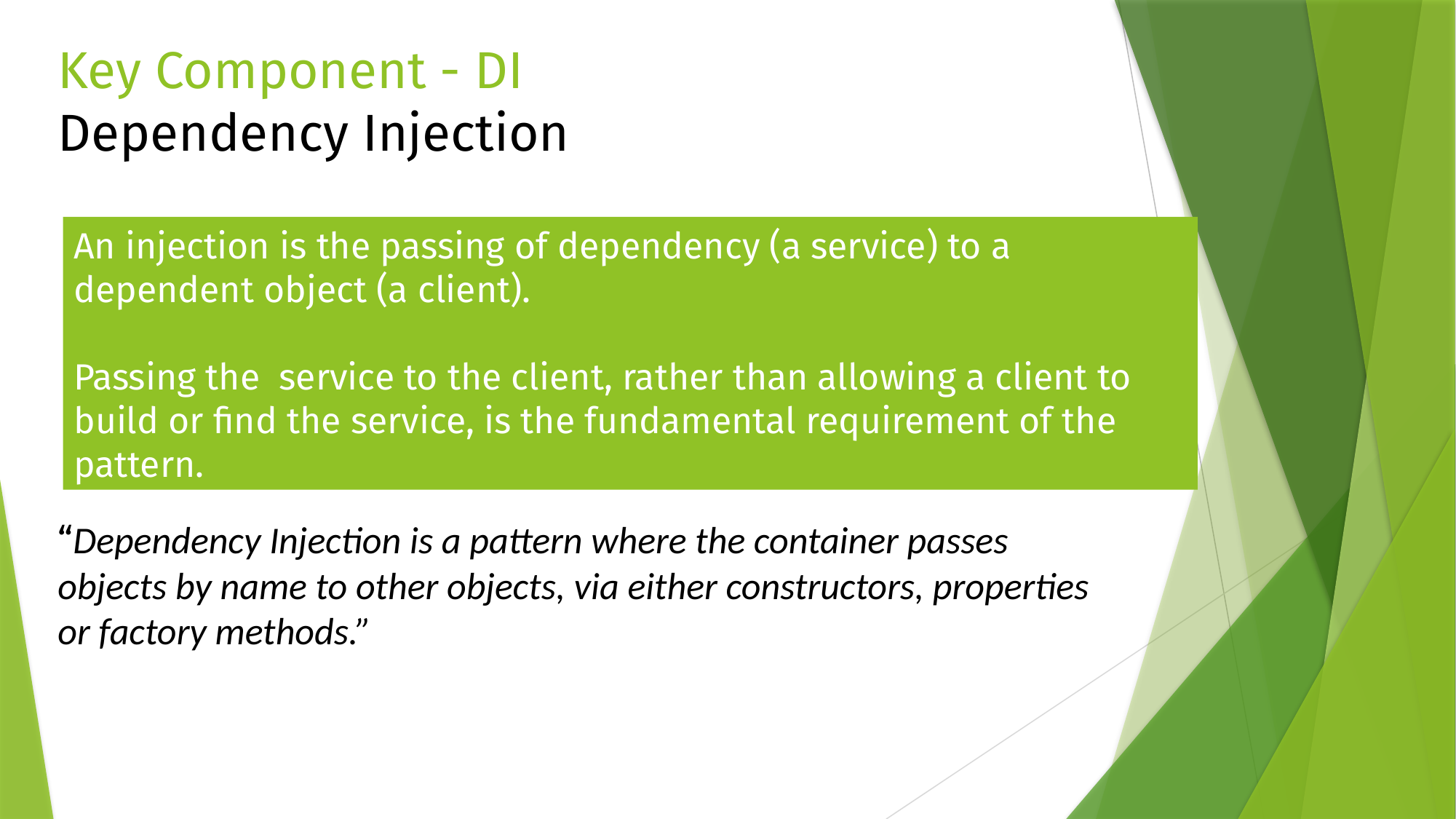

# Key Component - DI Dependency Injection
An injection is the passing of dependency (a service) to a dependent object (a client).

Passing the  service to the client, rather than allowing a client to build or find the service, is the fundamental requirement of the pattern.
“Dependency Injection is a pattern where the container passes objects by name to other objects, via either constructors, properties or factory methods.”